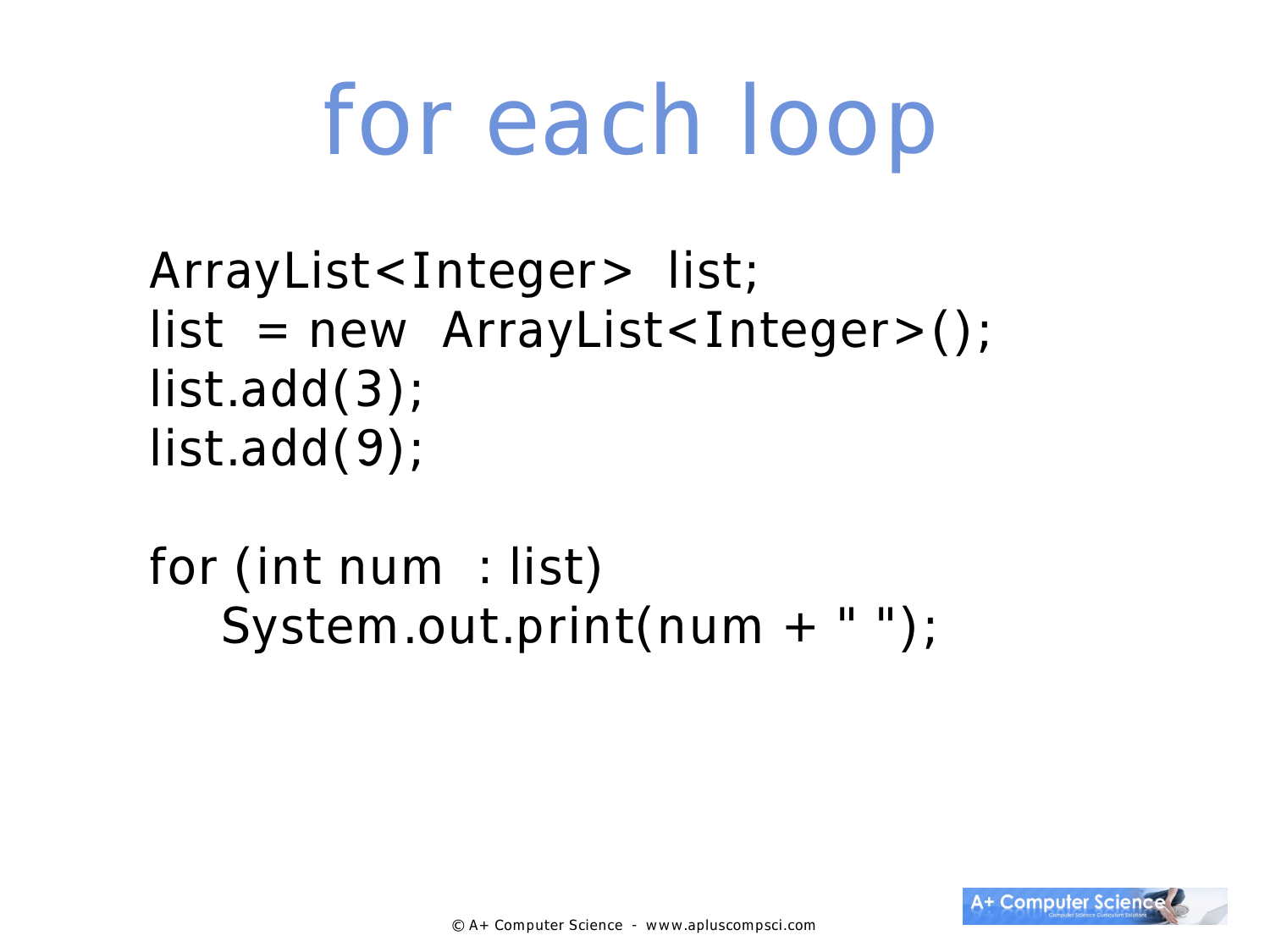

for each loop

ArrayList<Integer>  list;
list  = new  ArrayList<Integer>();
list.add(3);
list.add(9);

for (int num  : list)
     System.out.print(num + " ");

© A+ Computer Science  -  www.apluscompsci.com